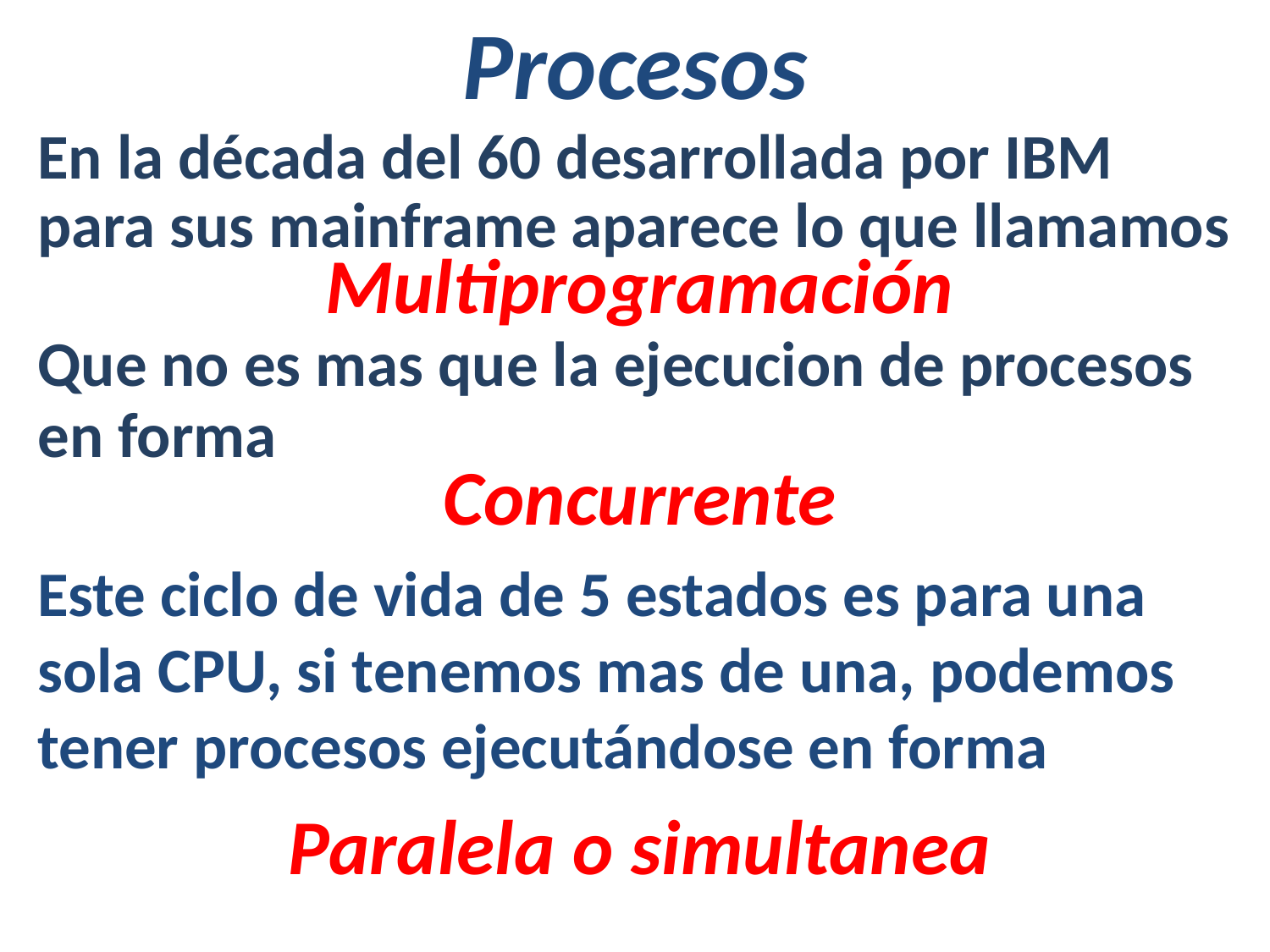

# Procesos
En la década del 60 desarrollada por IBM para sus mainframe aparece lo que llamamos
Multiprogramación
Que no es mas que la ejecucion de procesos en forma
Concurrente
Este ciclo de vida de 5 estados es para una sola CPU, si tenemos mas de una, podemos tener procesos ejecutándose en forma
Paralela o simultanea